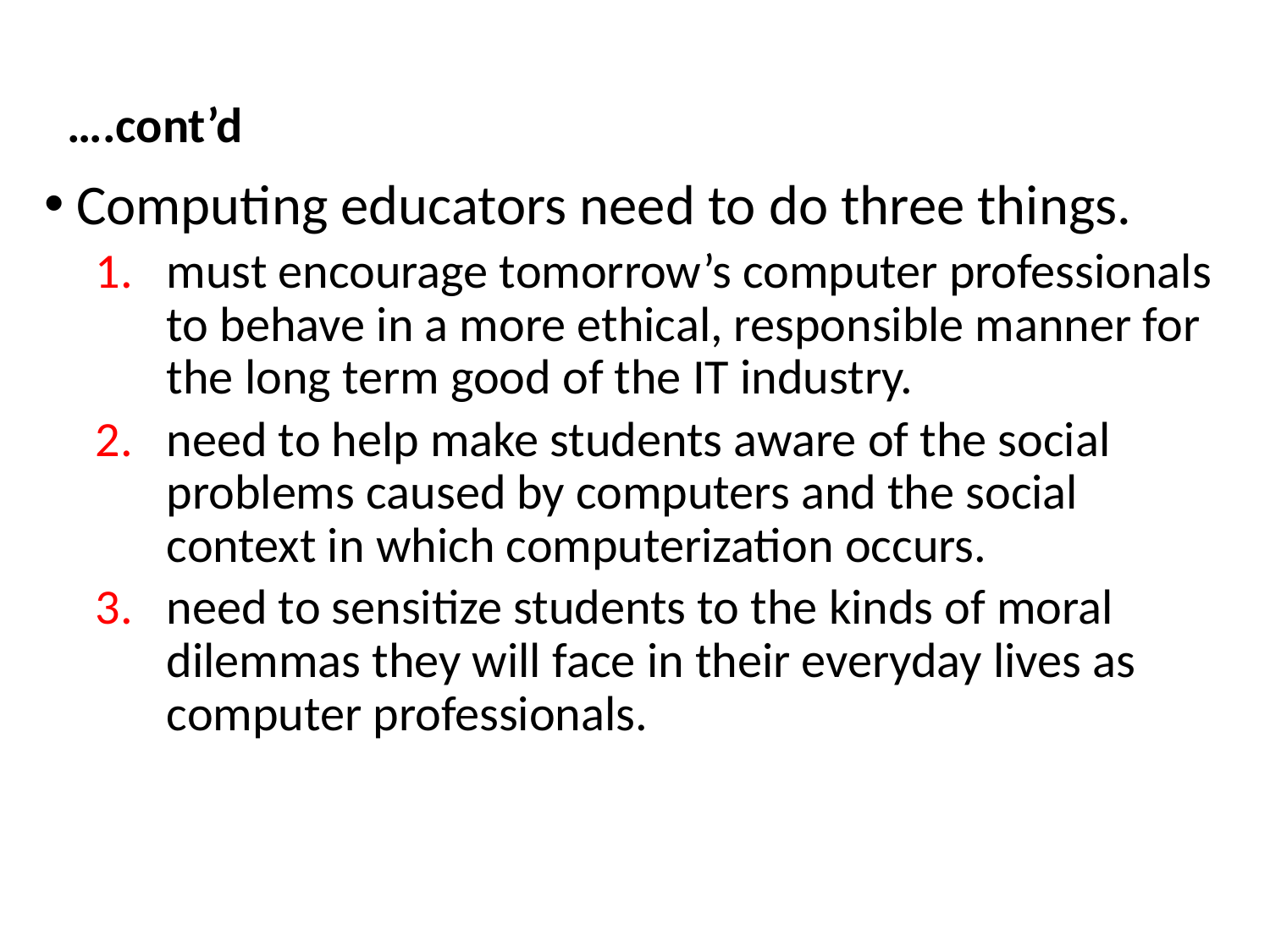

# ….cont’d
Computing educators need to do three things.
must encourage tomorrow’s computer professionals to behave in a more ethical, responsible manner for the long term good of the IT industry.
need to help make students aware of the social problems caused by computers and the social context in which computerization occurs.
need to sensitize students to the kinds of moral dilemmas they will face in their everyday lives as computer professionals.